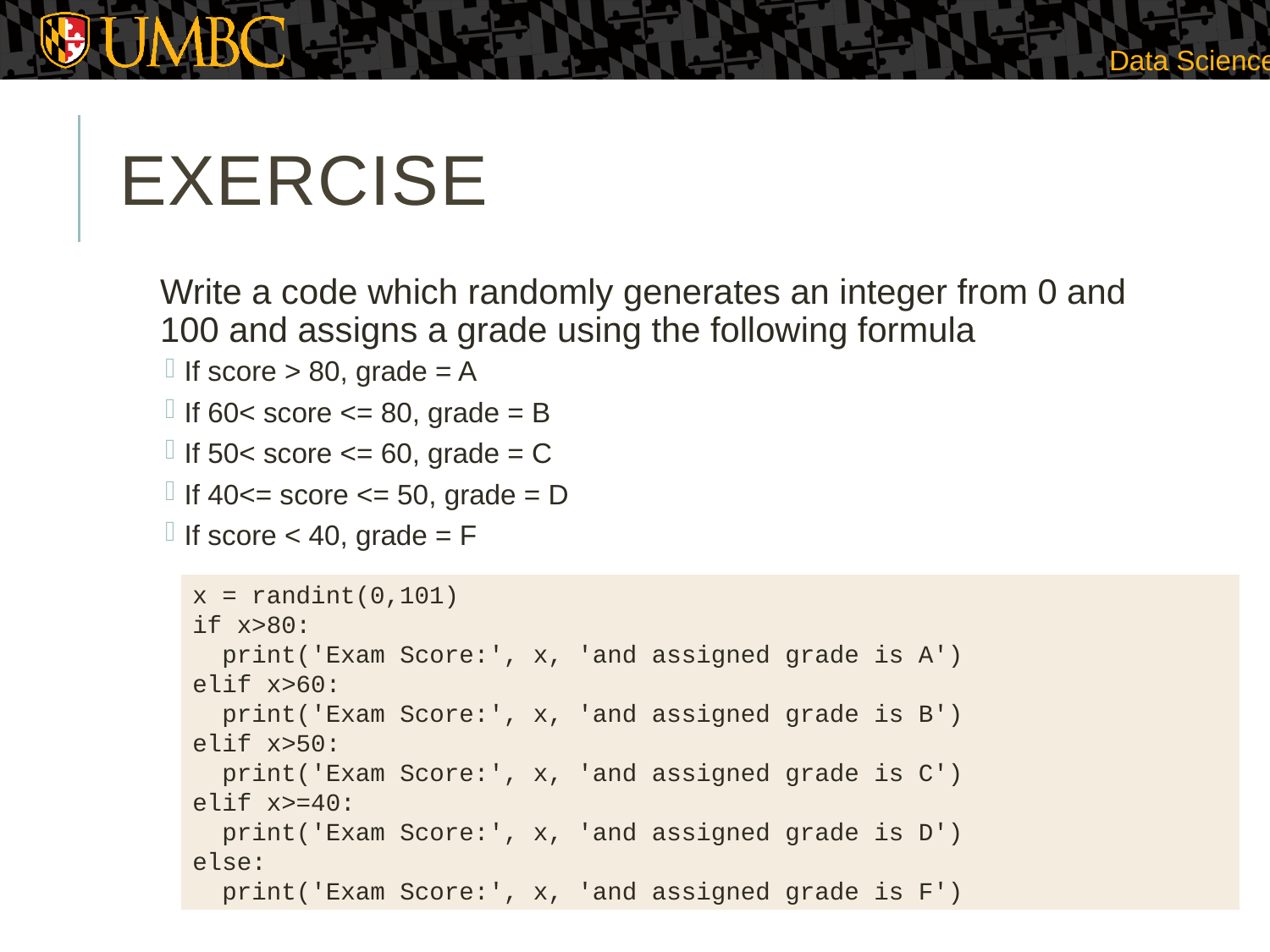

# EXERCISE
Write a code which randomly generates an integer from 0 and 100 and assigns a grade using the following formula
If score > 80, grade = A
If 60< score <= 80, grade = B
If 50< score <= 60, grade = C
If 40<= score <= 50, grade = D
If score < 40, grade = F

x = randint(0,101)
if x>80:
  print('Exam Score:', x, 'and assigned grade is A')
elif x>60:
  print('Exam Score:', x, 'and assigned grade is B')
elif x>50:
  print('Exam Score:', x, 'and assigned grade is C')
elif x>=40:
  print('Exam Score:', x, 'and assigned grade is D')
else:
  print('Exam Score:', x, 'and assigned grade is F')